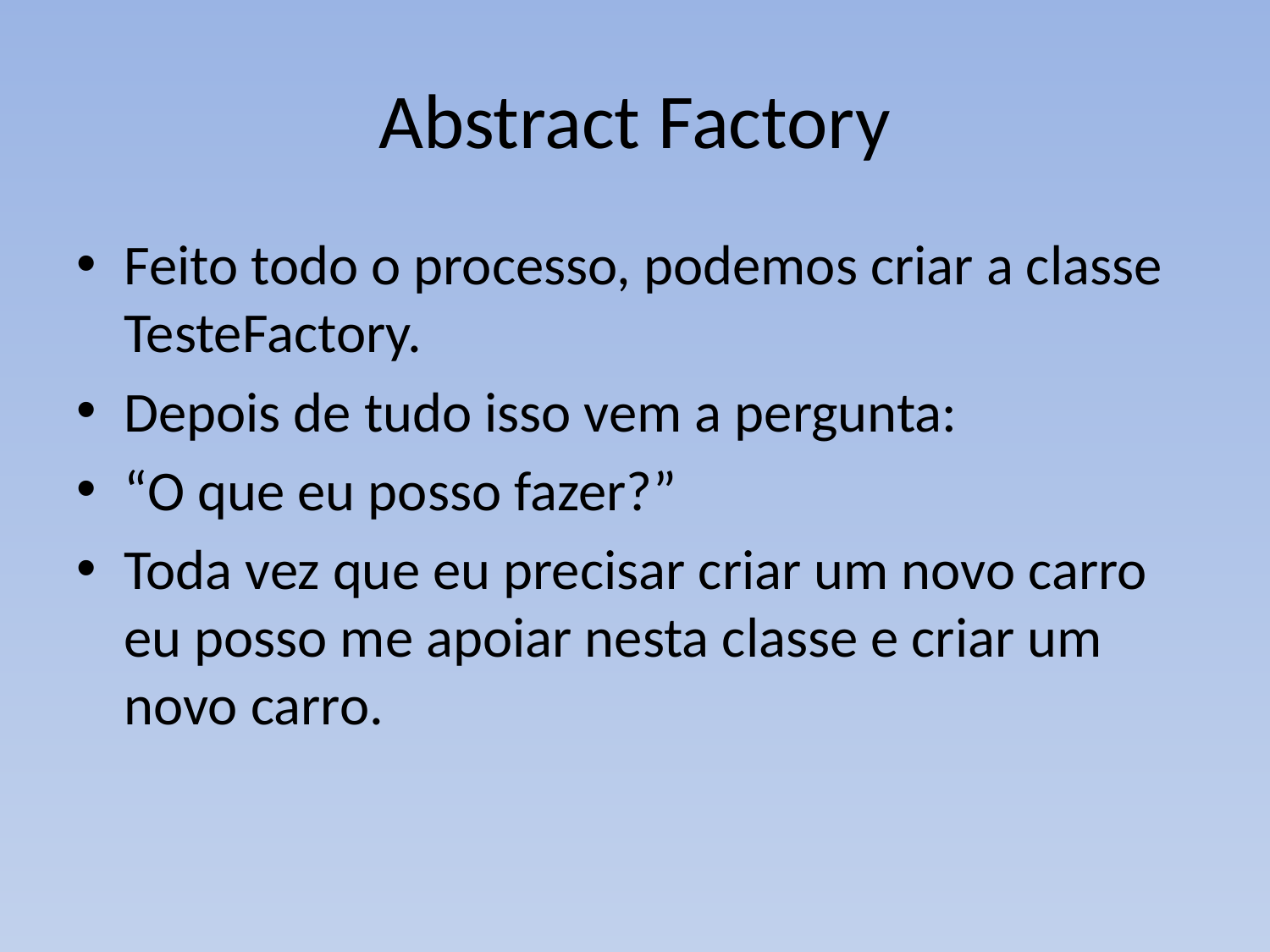

# Abstract Factory
Feito todo o processo, podemos criar a classe TesteFactory.
Depois de tudo isso vem a pergunta:
“O que eu posso fazer?”
Toda vez que eu precisar criar um novo carro eu posso me apoiar nesta classe e criar um novo carro.